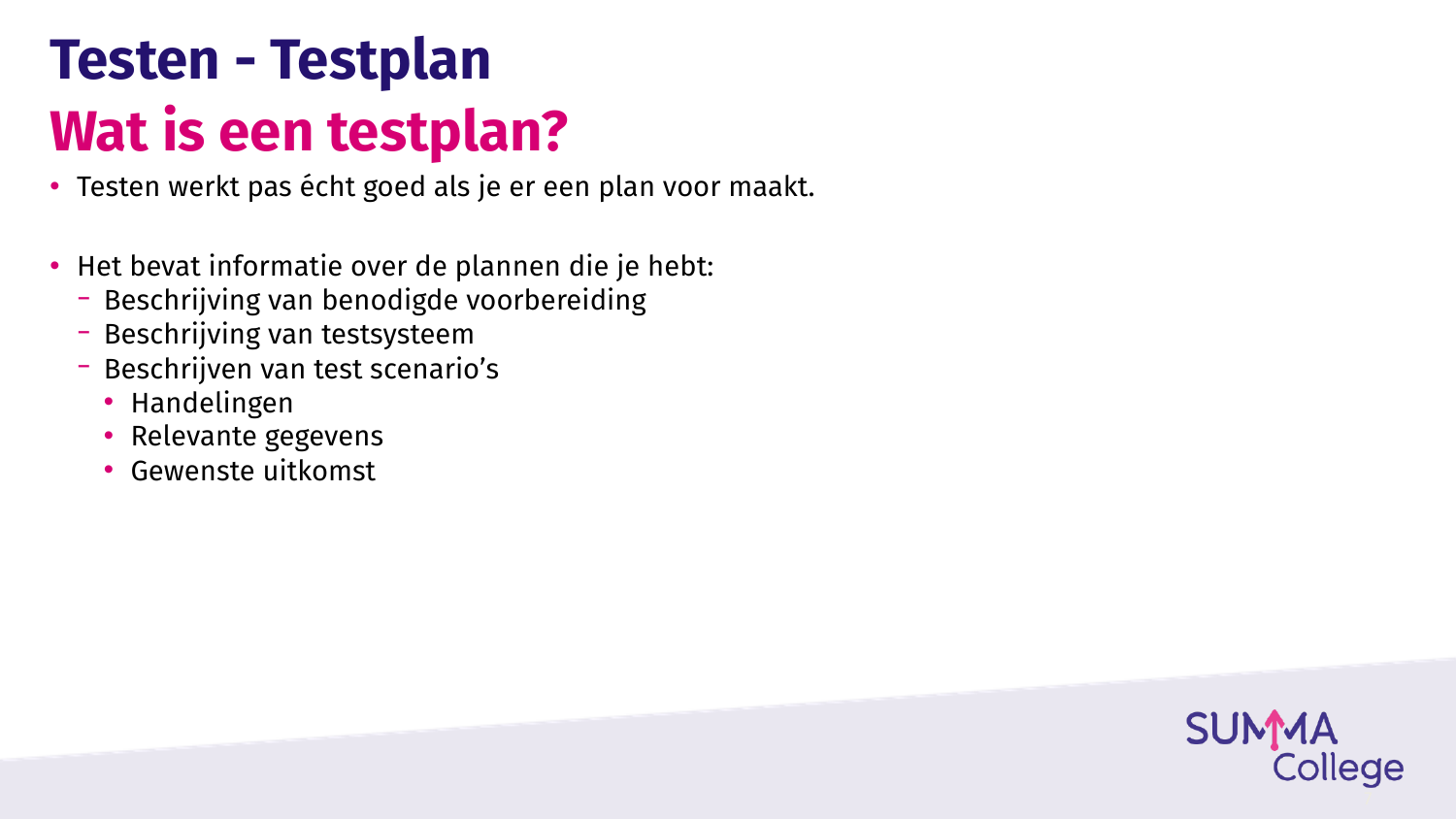

# Testen - Testplan
Wat is een testplan?
Testen werkt pas écht goed als je er een plan voor maakt.

Het bevat informatie over de plannen die je hebt:
Beschrijving van benodigde voorbereiding
Beschrijving van testsysteem
Beschrijven van test scenario’s
Handelingen
Relevante gegevens
Gewenste uitkomst